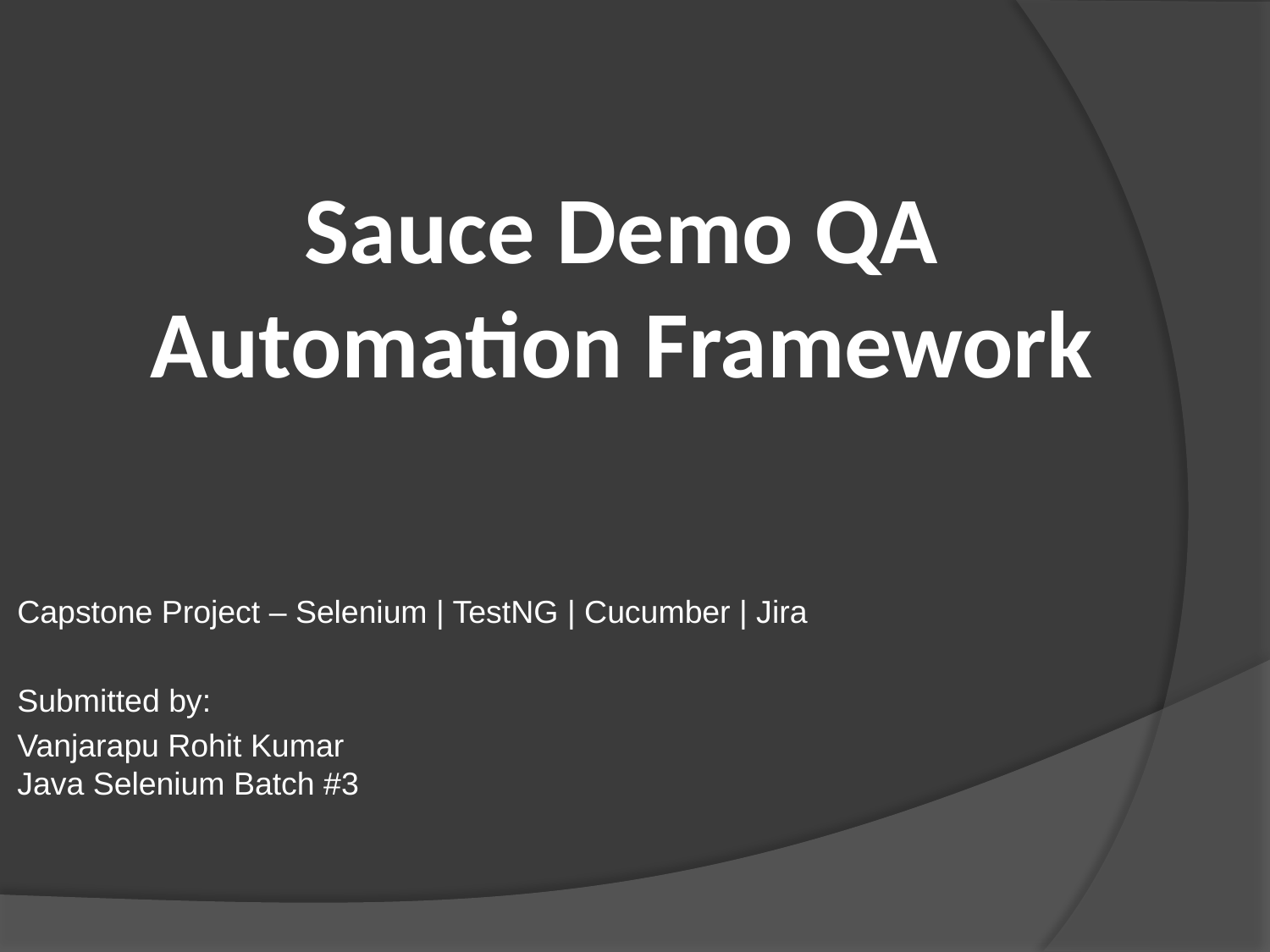

# Sauce Demo QA Automation Framework
Capstone Project – Selenium | TestNG | Cucumber | Jira

Submitted by:
Vanjarapu Rohit Kumar
Java Selenium Batch #3